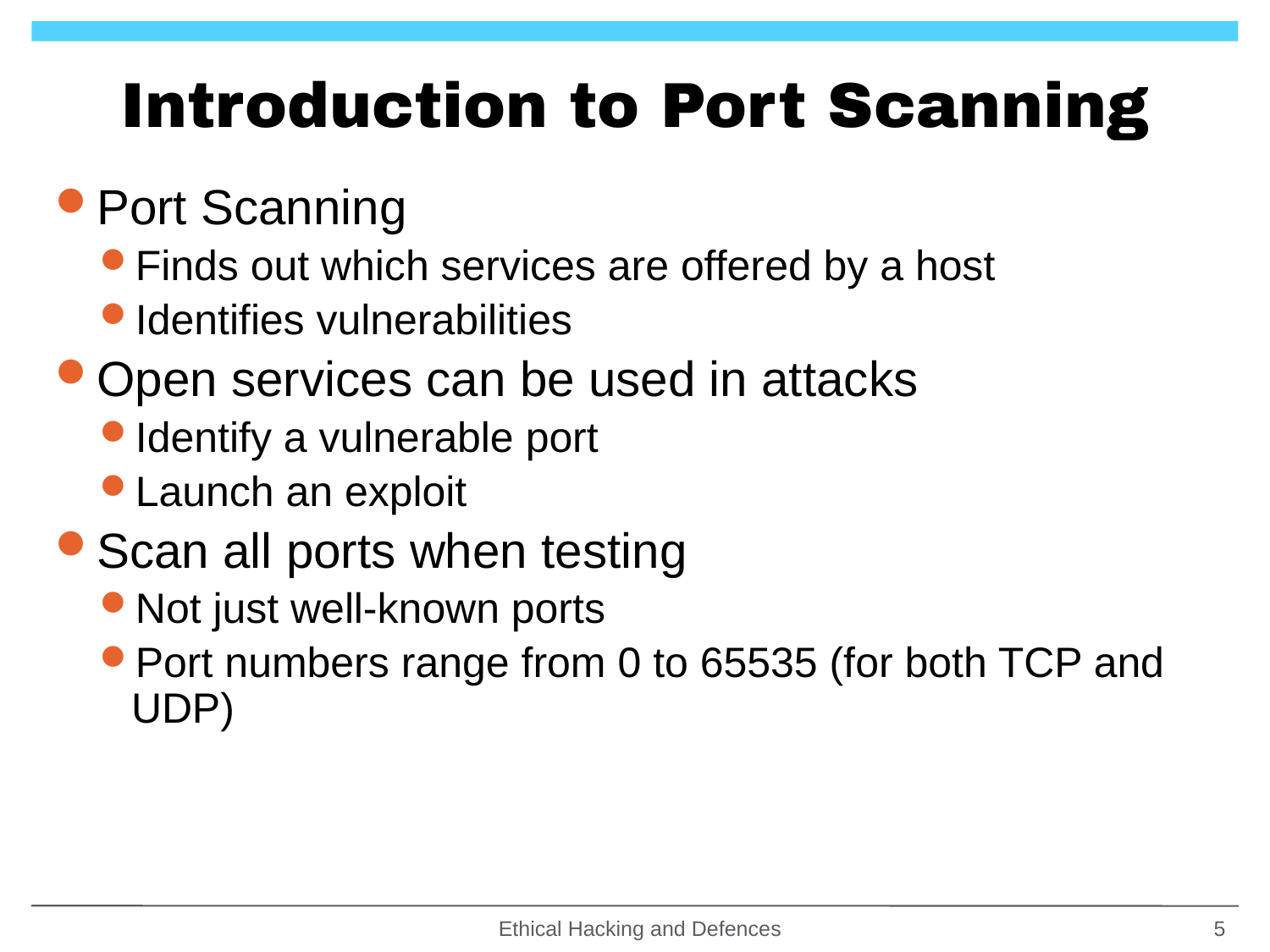

# Introduction to Port Scanning
Port Scanning
Finds out which services are offered by a host
Identifies vulnerabilities
Open services can be used in attacks
Identify a vulnerable port
Launch an exploit
Scan all ports when testing
Not just well-known ports
Port numbers range from 0 to 65535 (for both TCP and UDP)

Ethical Hacking and Defences
5